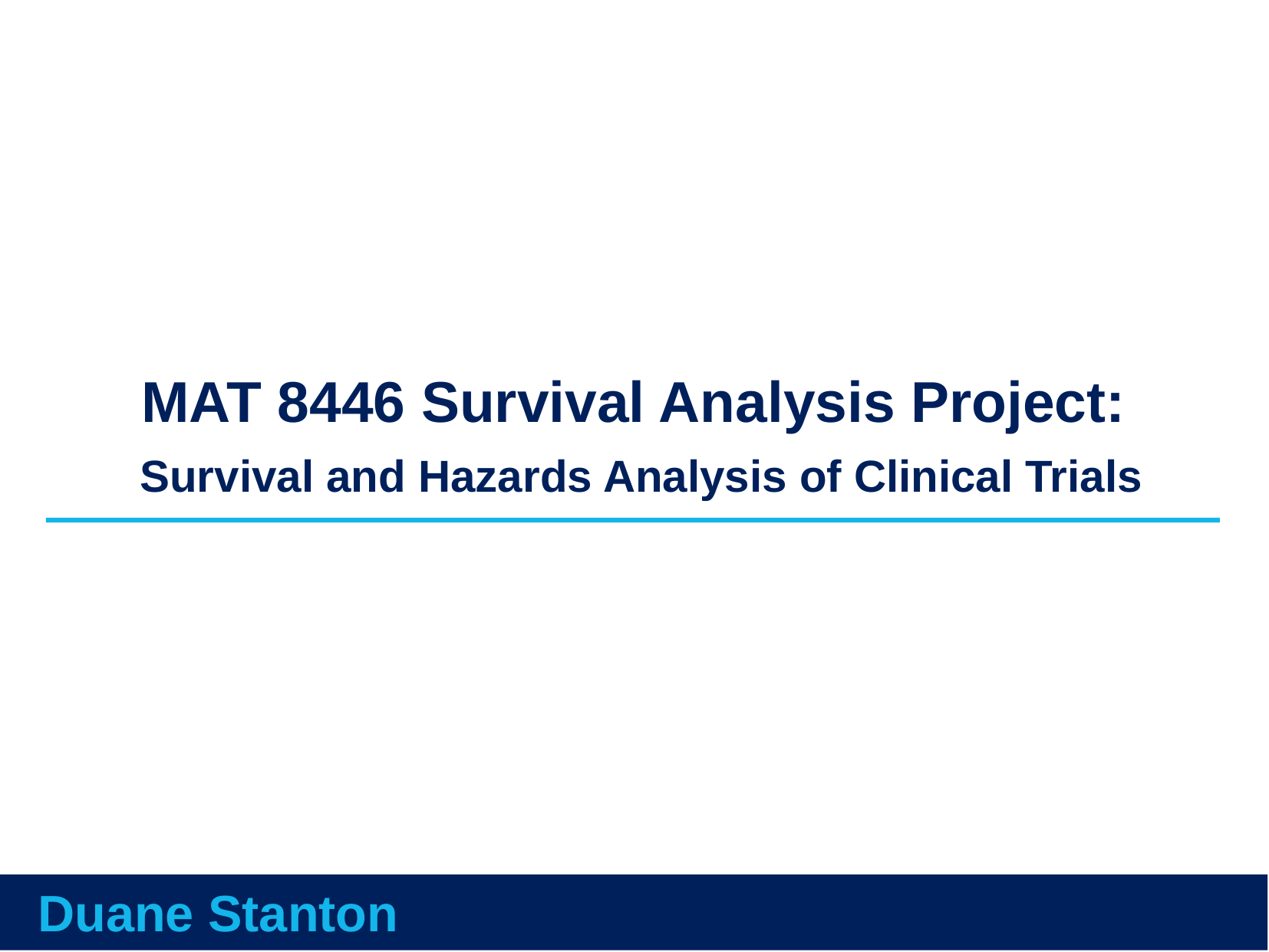

MAT 8446 Survival Analysis Project:
Survival and Hazards Analysis of Clinical Trials
Duane Stanton